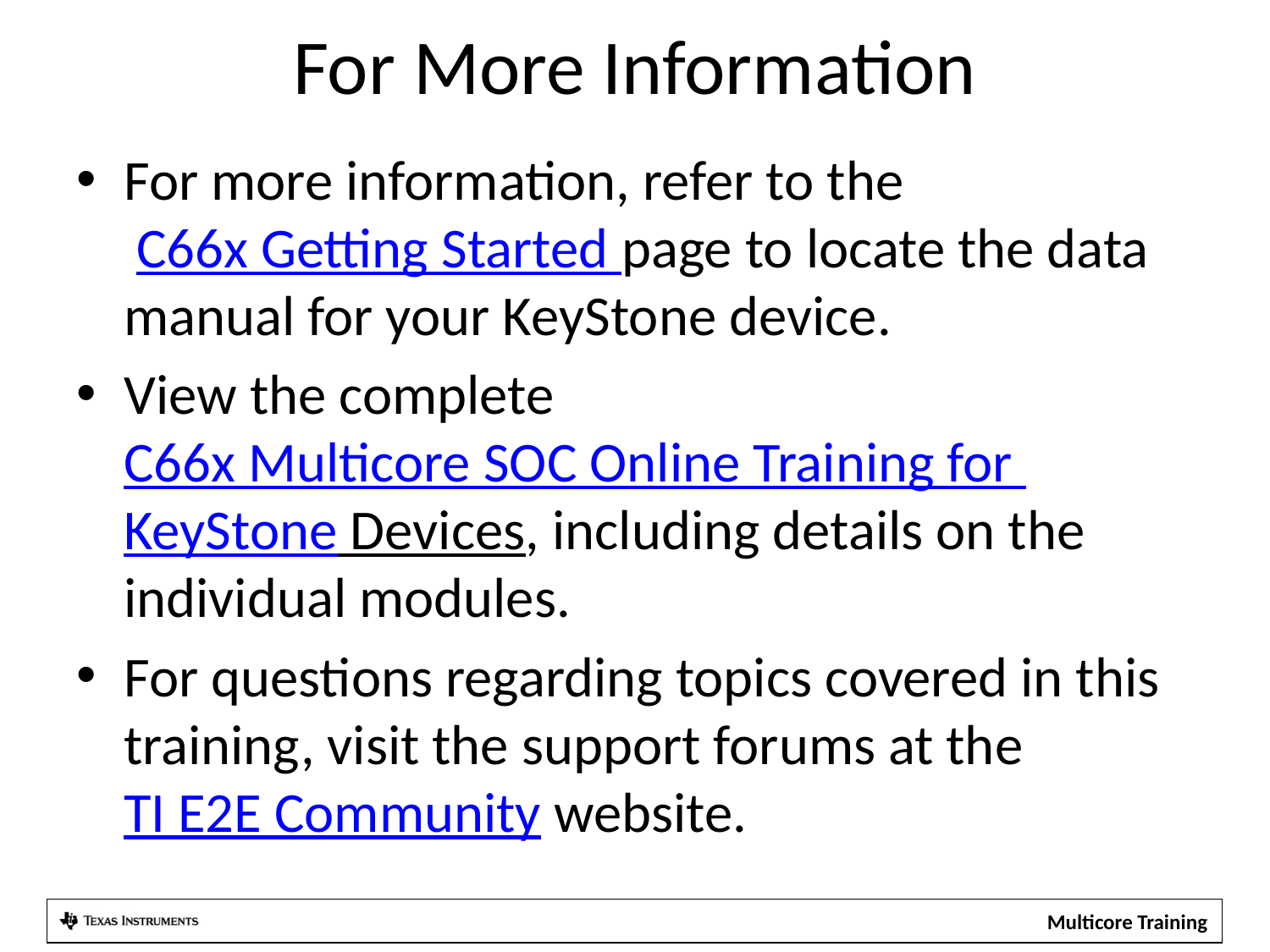

# For More Information
For more information, refer to the
 C66x Getting Started page to locate the data manual for your KeyStone device.
View the complete C66x Multicore SOC Online Training for KeyStone Devices, including details on the individual modules.
For questions regarding topics covered in this training, visit the support forums at the
TI E2E Community website.